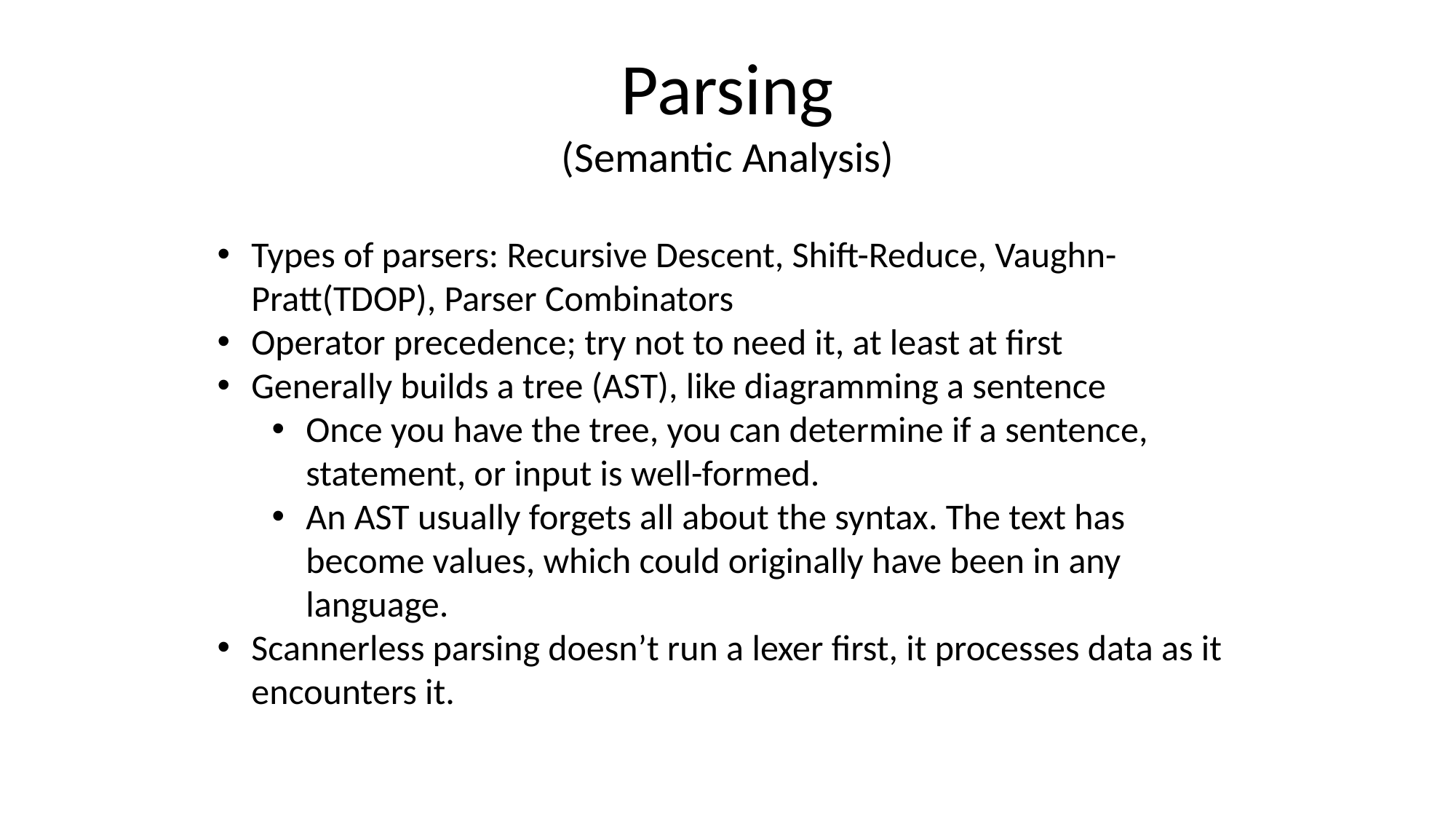

Parsing
(Semantic Analysis)
Types of parsers: Recursive Descent, Shift-Reduce, Vaughn-Pratt(TDOP), Parser Combinators
Operator precedence; try not to need it, at least at first
Generally builds a tree (AST), like diagramming a sentence
Once you have the tree, you can determine if a sentence, statement, or input is well-formed.
An AST usually forgets all about the syntax. The text has become values, which could originally have been in any language.
Scannerless parsing doesn’t run a lexer first, it processes data as it encounters it.